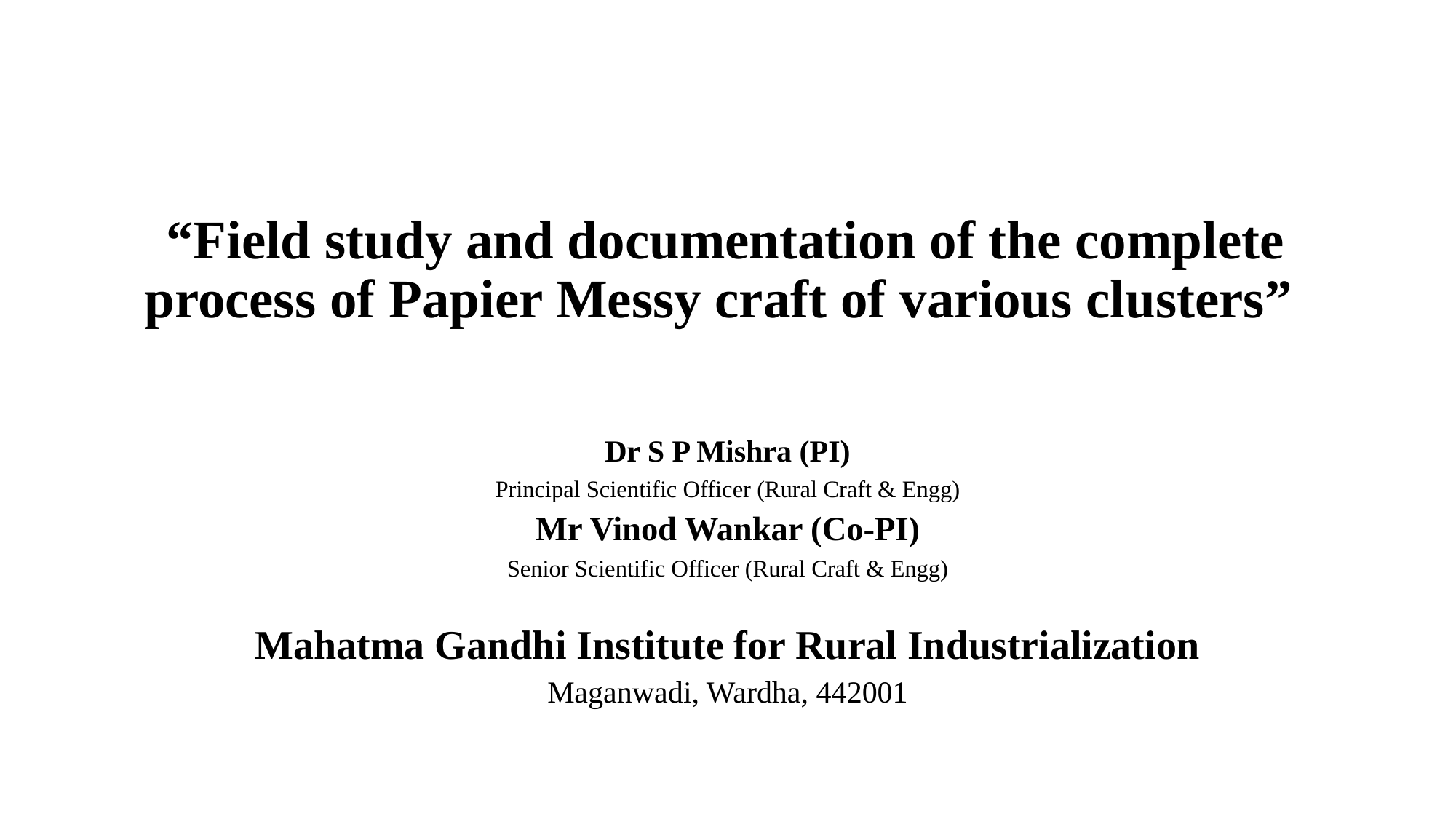

# “Field study and documentation of the complete process of Papier Messy craft of various clusters”
Dr S P Mishra (PI)
Principal Scientific Officer (Rural Craft & Engg)
Mr Vinod Wankar (Co-PI)
Senior Scientific Officer (Rural Craft & Engg)

Mahatma Gandhi Institute for Rural Industrialization
Maganwadi, Wardha, 442001